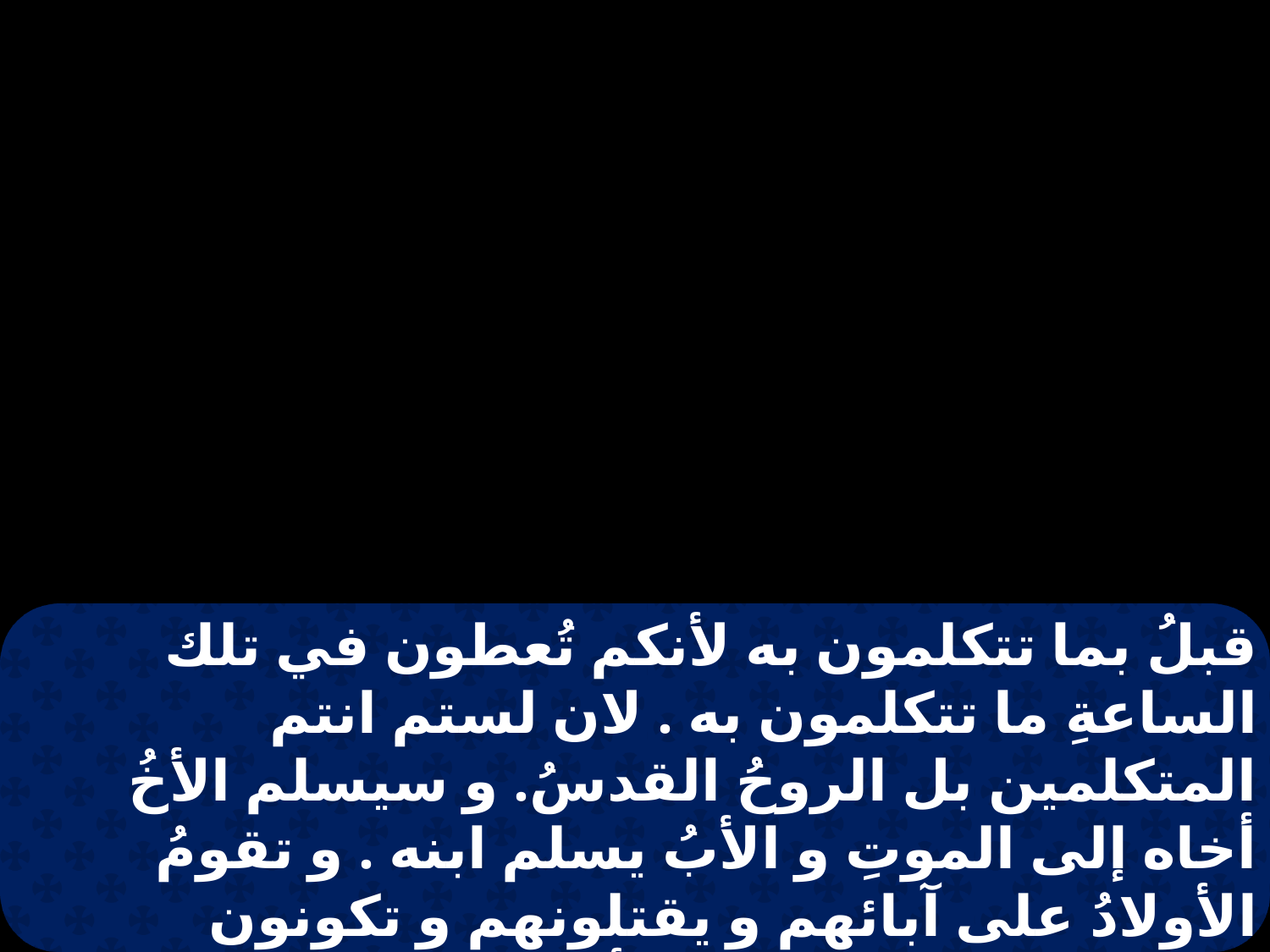

قبلُ بما تتكلمون به لأنكم تُعطون في تلك الساعةِ ما تتكلمون به . لان لستم انتم المتكلمين بل الروحُ القدسُ. و سيسلم الأخُ أخاه إلى الموتِ و الأبُ يسلم ابنه . و تقومُ الأولادُ على آبائهم و يقتلونهم و تكونون مُبغضين من الجميع من أجل